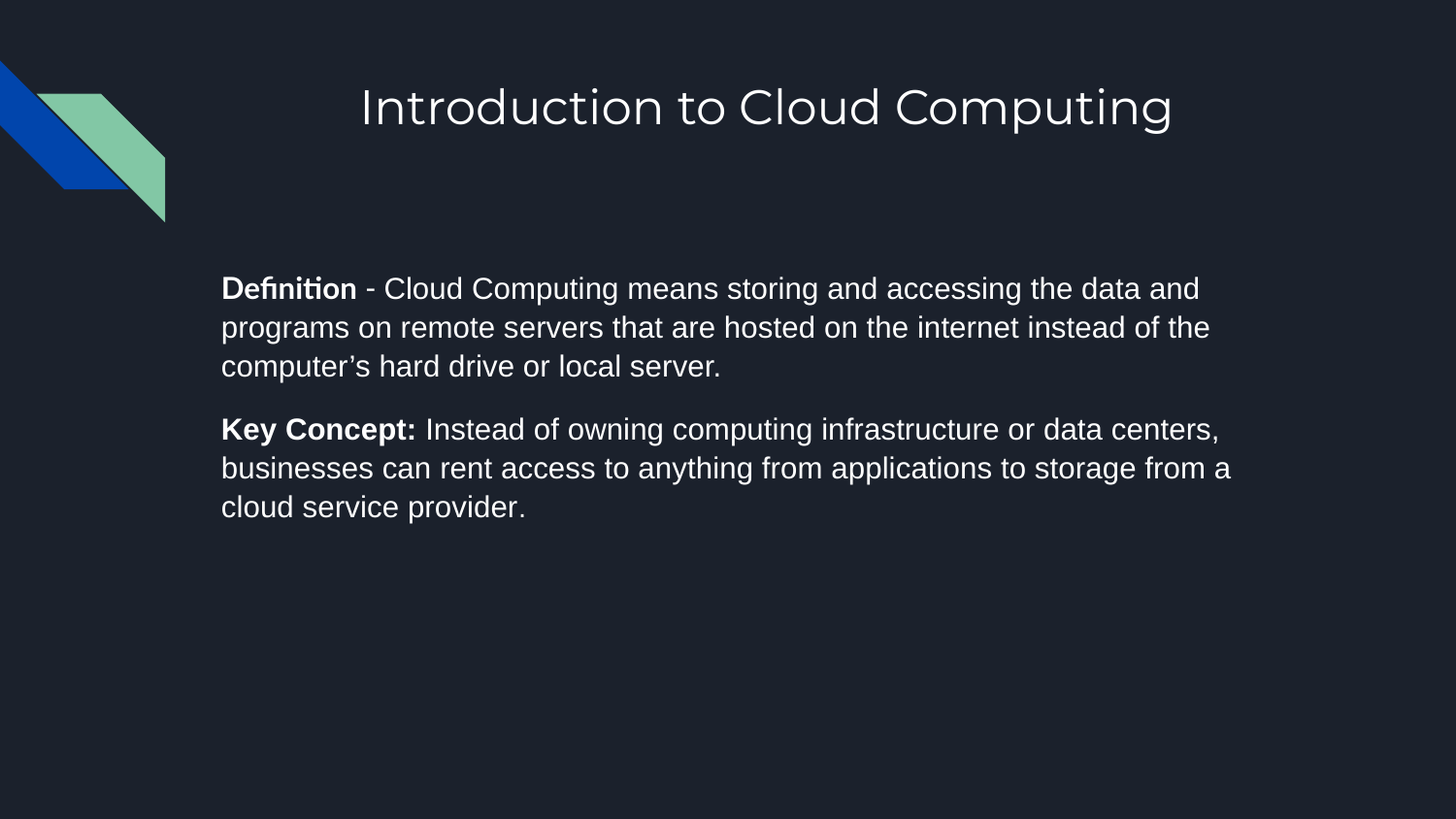

# Introduction to Cloud Computing
Definition - Cloud Computing means storing and accessing the data and programs on remote servers that are hosted on the internet instead of the computer’s hard drive or local server.
Key Concept: Instead of owning computing infrastructure or data centers, businesses can rent access to anything from applications to storage from a cloud service provider.